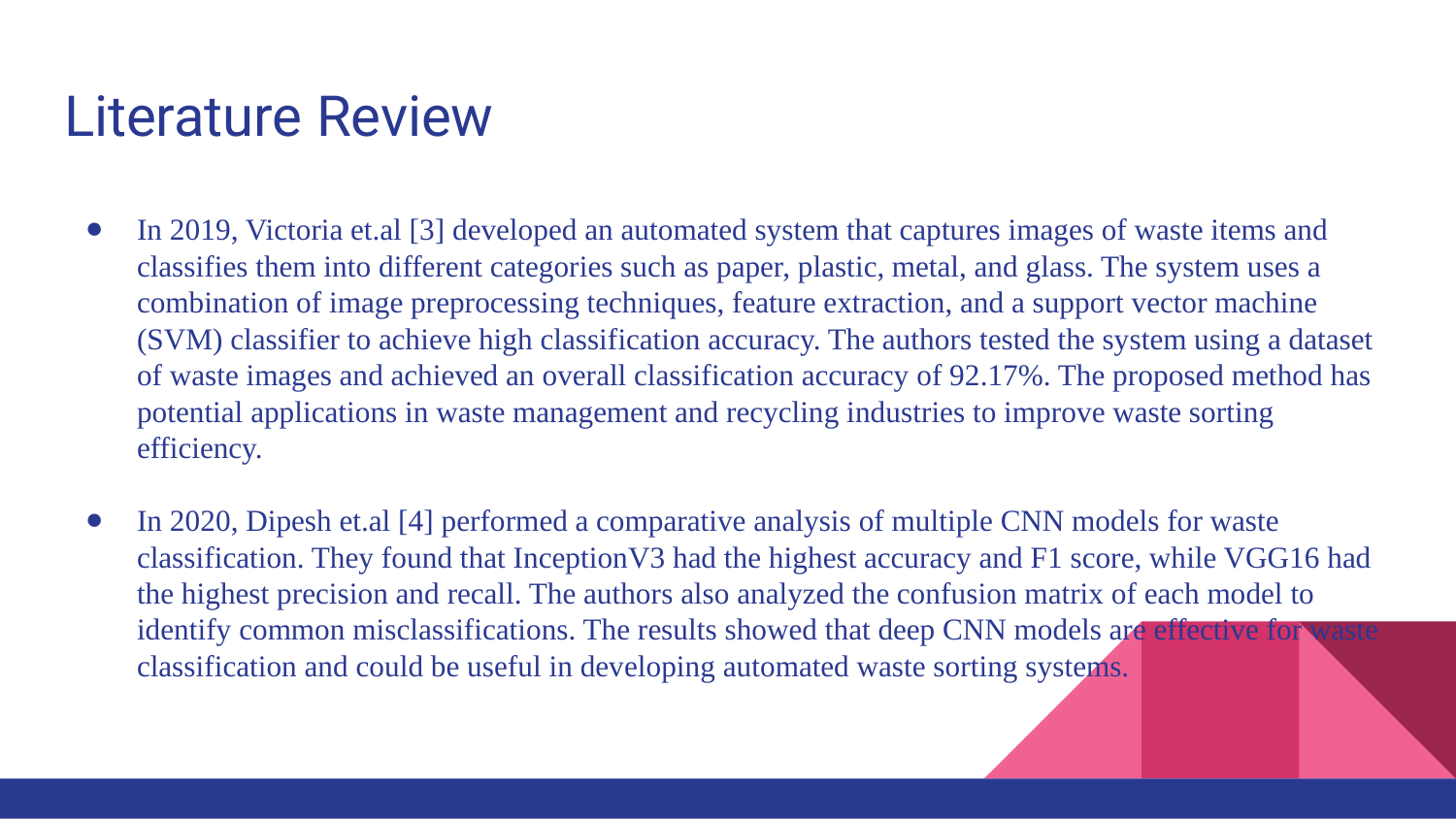

# Literature Review
In 2019, Victoria et.al [3] developed an automated system that captures images of waste items and classifies them into different categories such as paper, plastic, metal, and glass. The system uses a combination of image preprocessing techniques, feature extraction, and a support vector machine (SVM) classifier to achieve high classification accuracy. The authors tested the system using a dataset of waste images and achieved an overall classification accuracy of 92.17%. The proposed method has potential applications in waste management and recycling industries to improve waste sorting efficiency.

In 2020, Dipesh et.al [4] performed a comparative analysis of multiple CNN models for waste classification. They found that InceptionV3 had the highest accuracy and F1 score, while VGG16 had the highest precision and recall. The authors also analyzed the confusion matrix of each model to identify common misclassifications. The results showed that deep CNN models are effective for waste classification and could be useful in developing automated waste sorting systems.